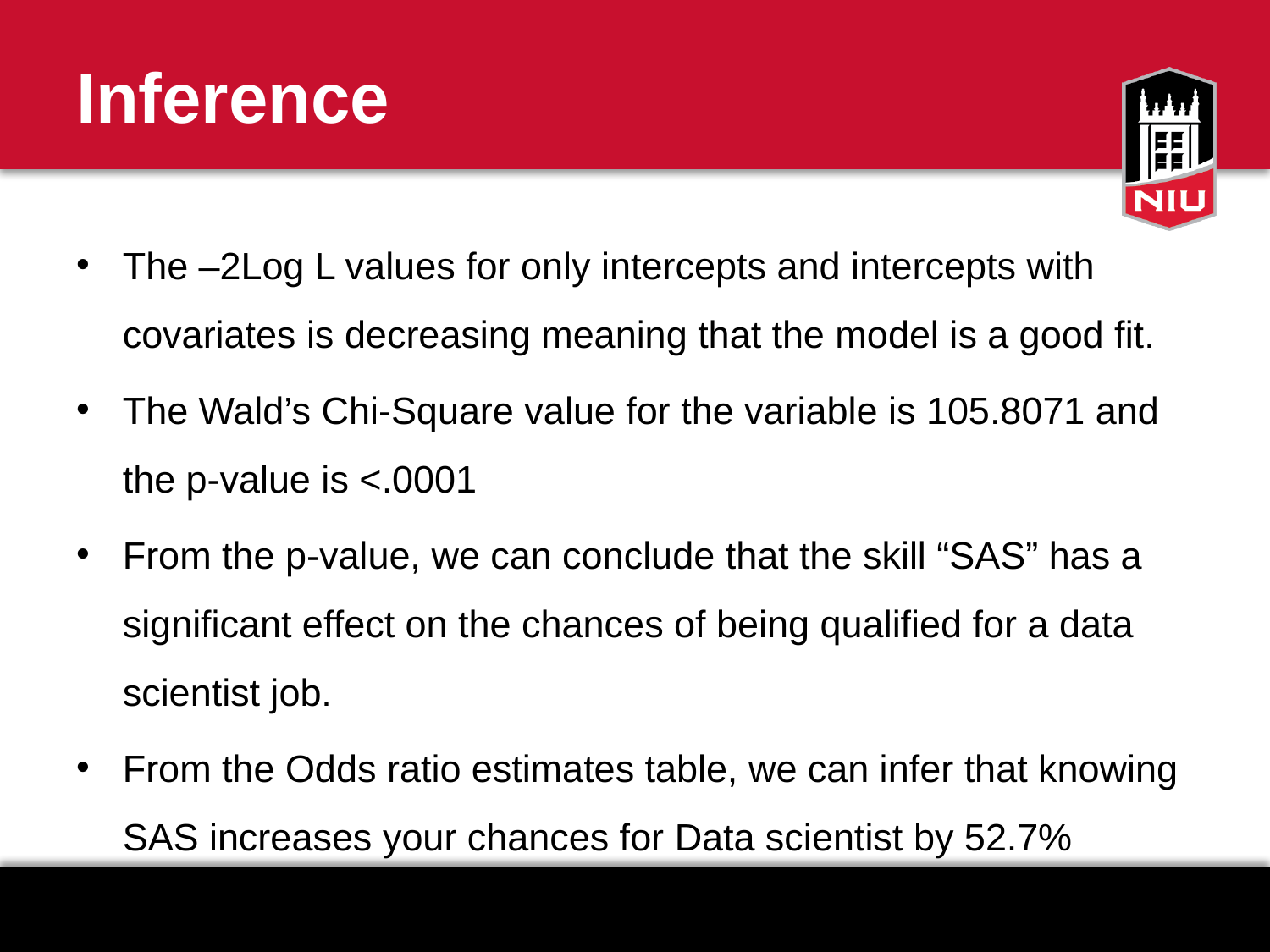

# Inference
The –2Log L values for only intercepts and intercepts with covariates is decreasing meaning that the model is a good fit.
The Wald’s Chi-Square value for the variable is 105.8071 and the p-value is <.0001
From the p-value, we can conclude that the skill “SAS” has a significant effect on the chances of being qualified for a data scientist job.
From the Odds ratio estimates table, we can infer that knowing SAS increases your chances for Data scientist by 52.7%